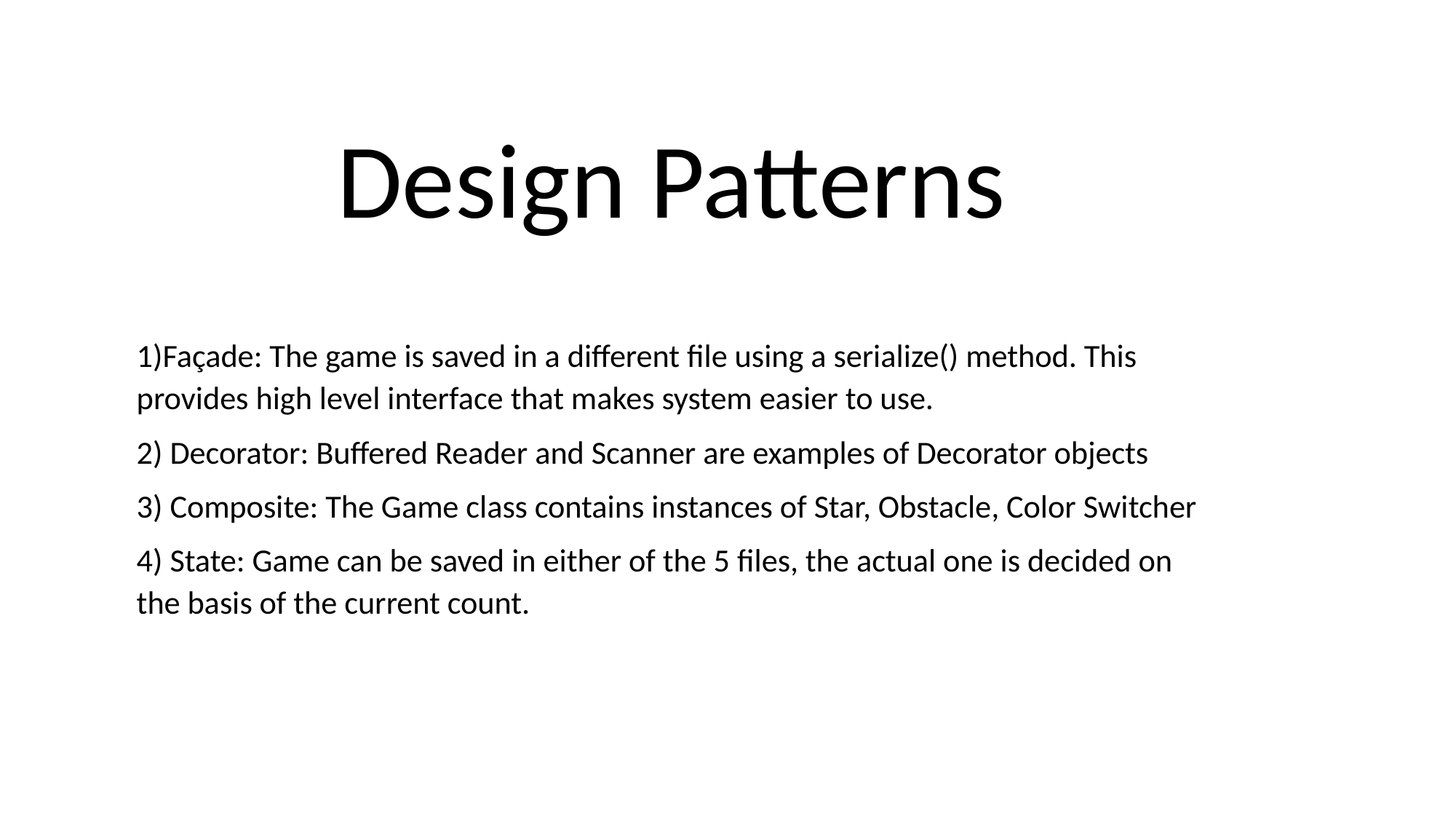

# Design Patterns
1)Façade: The game is saved in a different file using a serialize() method. This provides high level interface that makes system easier to use.
2) Decorator: Buffered Reader and Scanner are examples of Decorator objects
3) Composite: The Game class contains instances of Star, Obstacle, Color Switcher
4) State: Game can be saved in either of the 5 files, the actual one is decided on the basis of the current count.